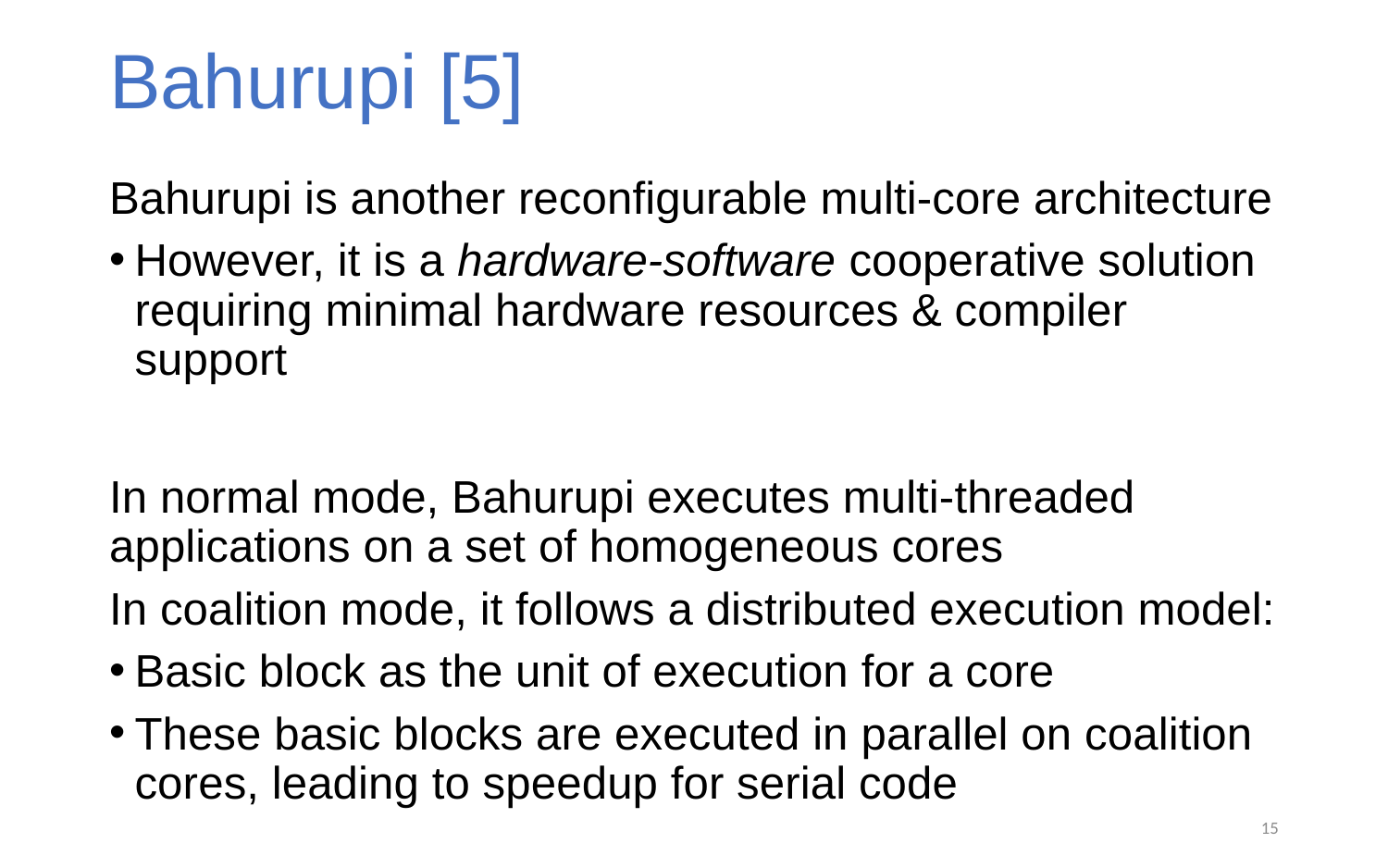

# Bahurupi [5]
Bahurupi is another reconfigurable multi-core architecture
However, it is a hardware-software cooperative solution requiring minimal hardware resources & compiler support

In normal mode, Bahurupi executes multi-threaded applications on a set of homogeneous cores
In coalition mode, it follows a distributed execution model:
Basic block as the unit of execution for a core
These basic blocks are executed in parallel on coalition cores, leading to speedup for serial code

15